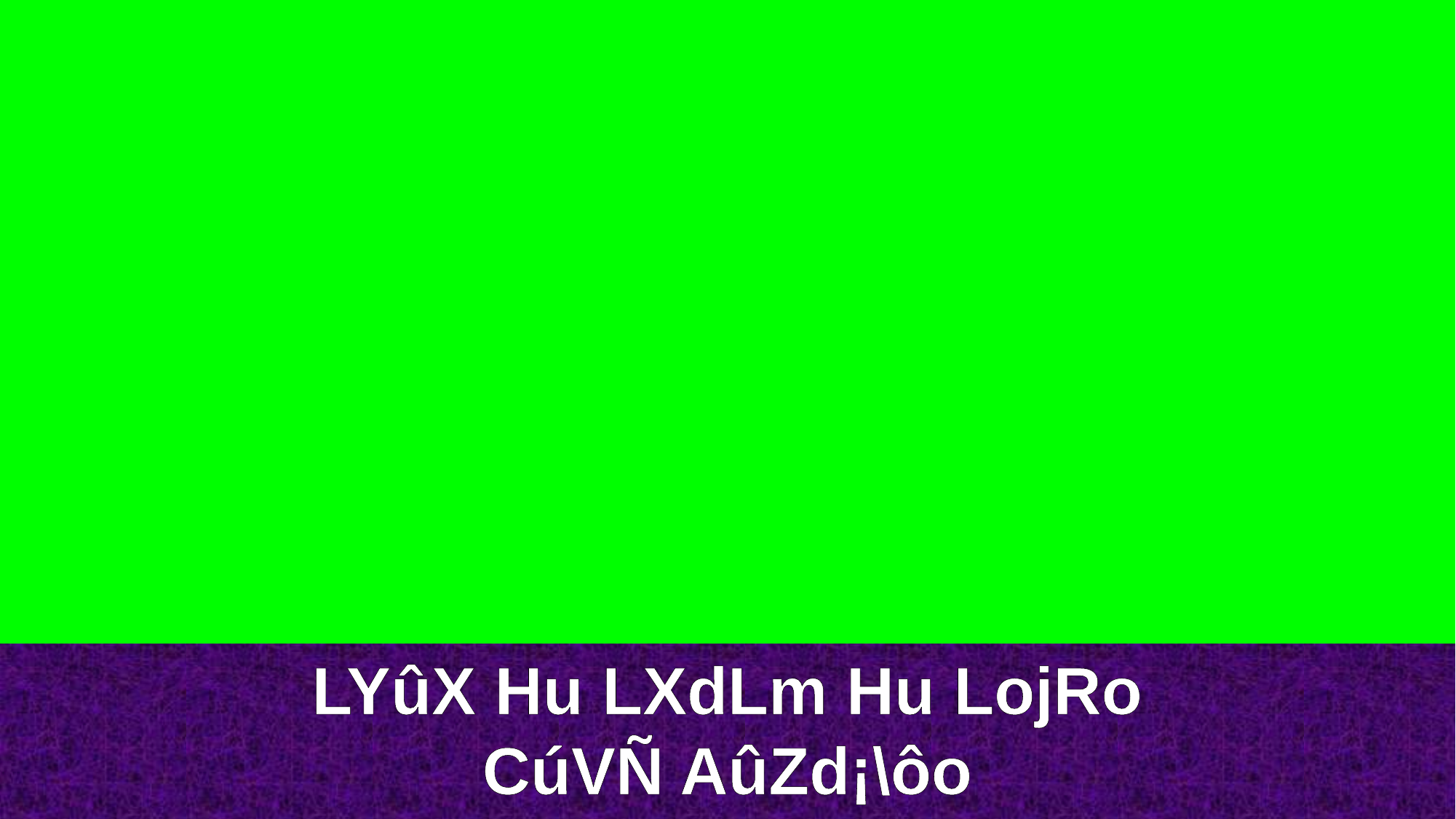

LYûX Hu LXdLm Hu LojRo CúVÑ AûZd¡\ôo